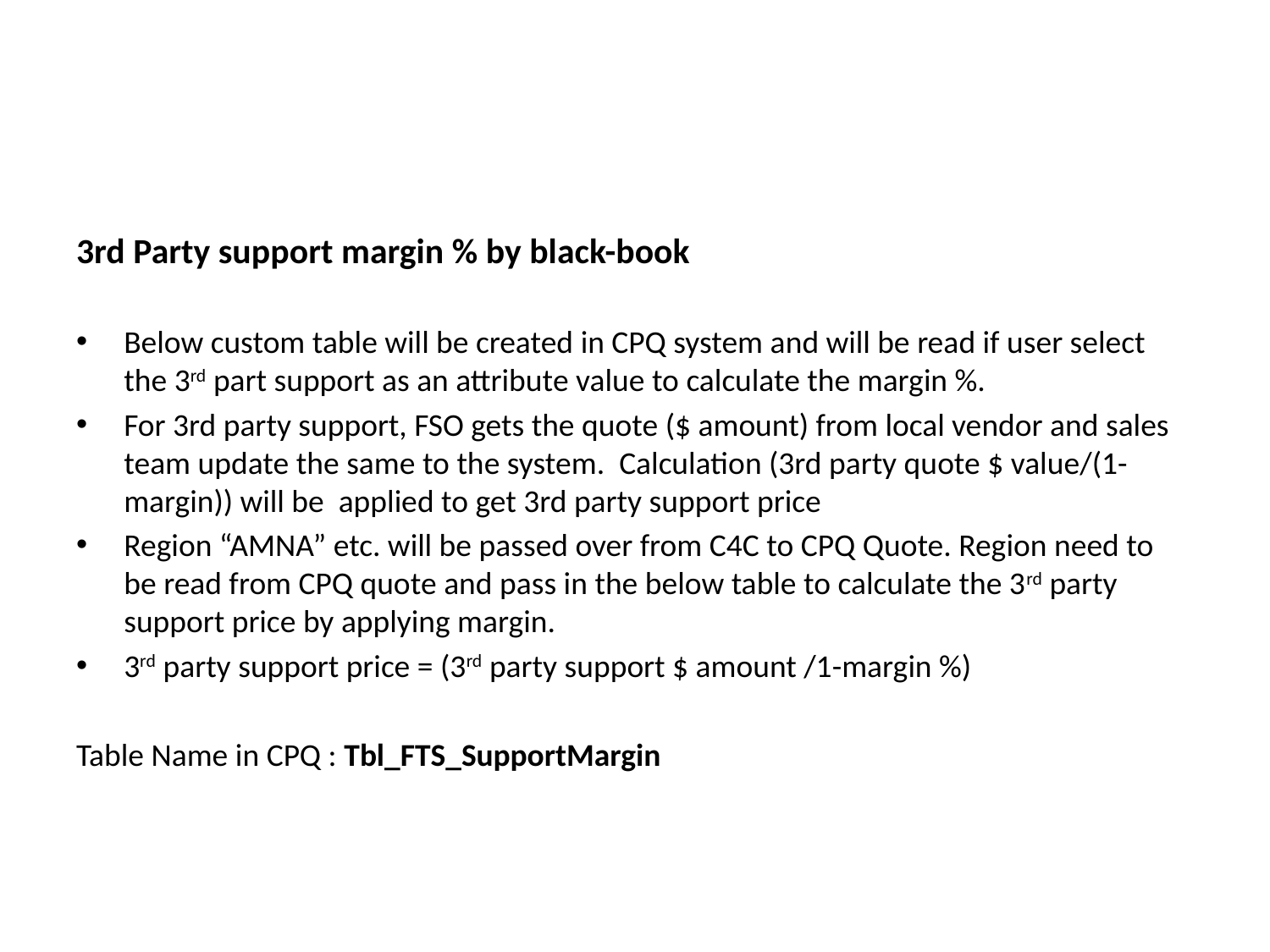

3rd Party support margin % by black-book

Below custom table will be created in CPQ system and will be read if user select the 3rd part support as an attribute value to calculate the margin %.
For 3rd party support, FSO gets the quote ($ amount) from local vendor and sales team update the same to the system.  Calculation (3rd party quote $ value/(1-margin)) will be  applied to get 3rd party support price
Region “AMNA” etc. will be passed over from C4C to CPQ Quote. Region need to be read from CPQ quote and pass in the below table to calculate the 3rd party support price by applying margin.
3rd party support price = (3rd party support $ amount /1-margin %)

Table Name in CPQ : Tbl_FTS_SupportMargin